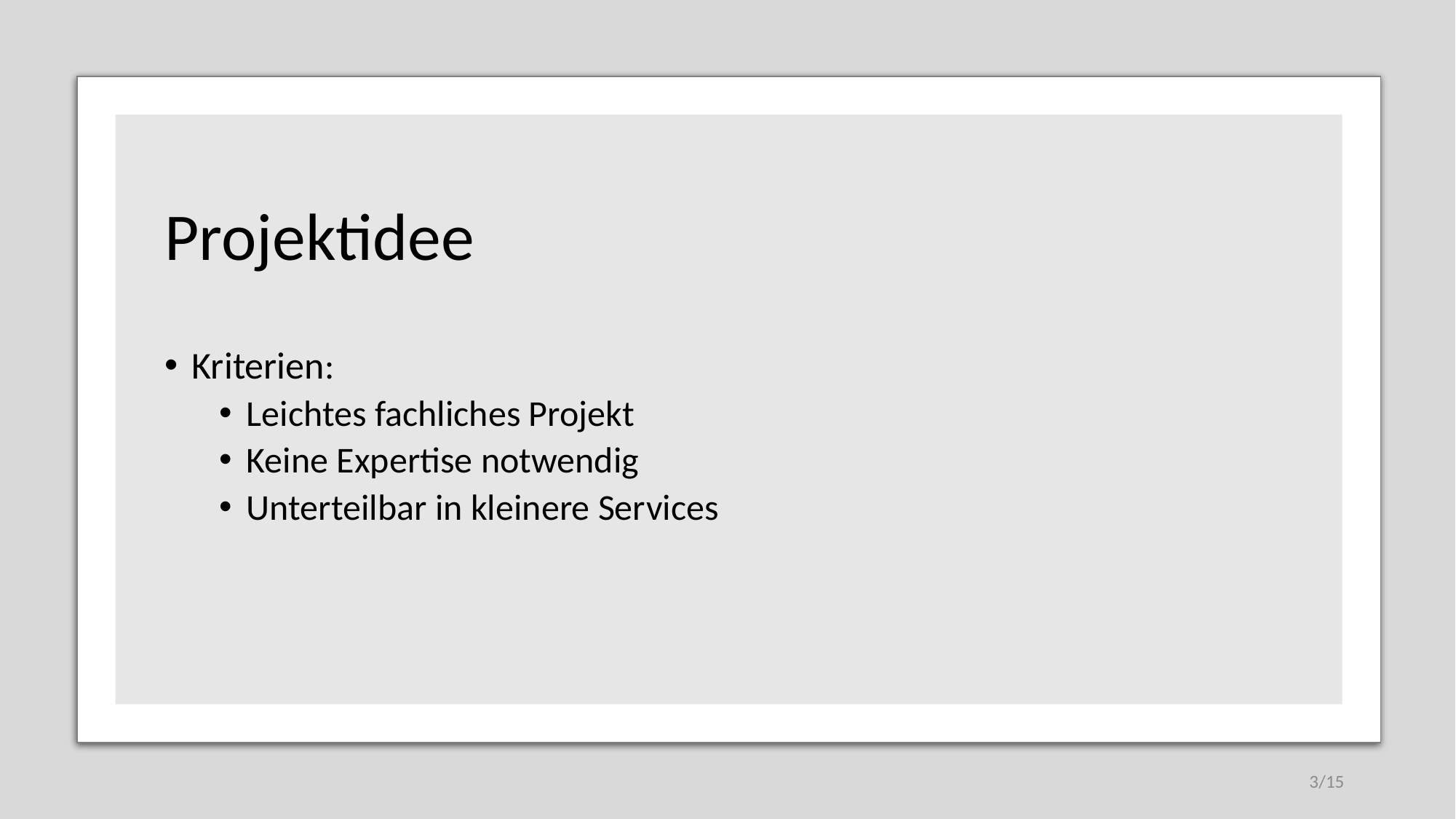

# Projektidee
Kriterien:
Leichtes fachliches Projekt
Keine Expertise notwendig
Unterteilbar in kleinere Services

3/15